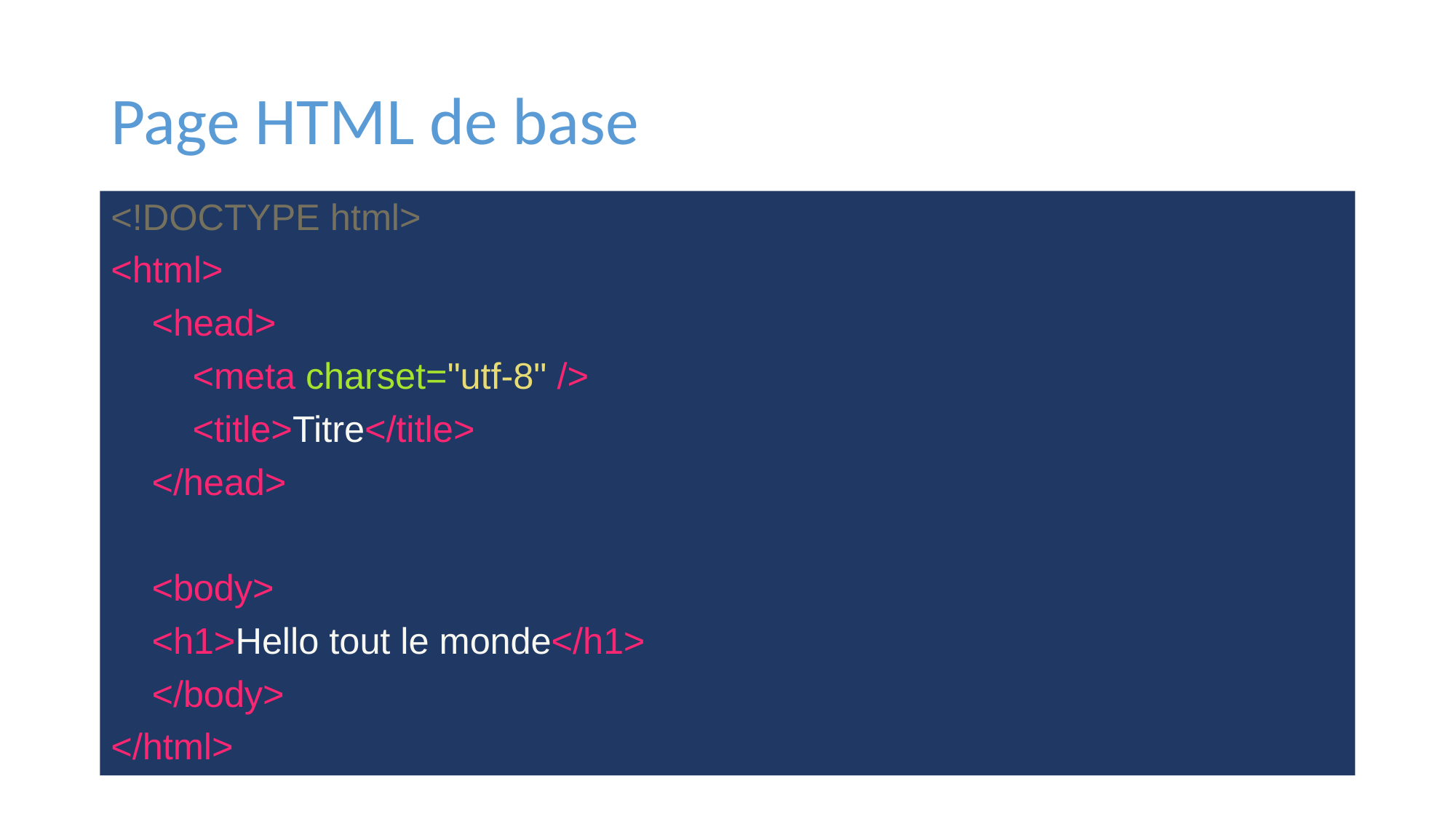

# Page HTML de base
<!DOCTYPE html>
<html>
    <head>
        <meta charset="utf-8" />
        <title>Titre</title>
    </head>

    <body>
    <h1>Hello tout le monde</h1>
    </body>
</html>